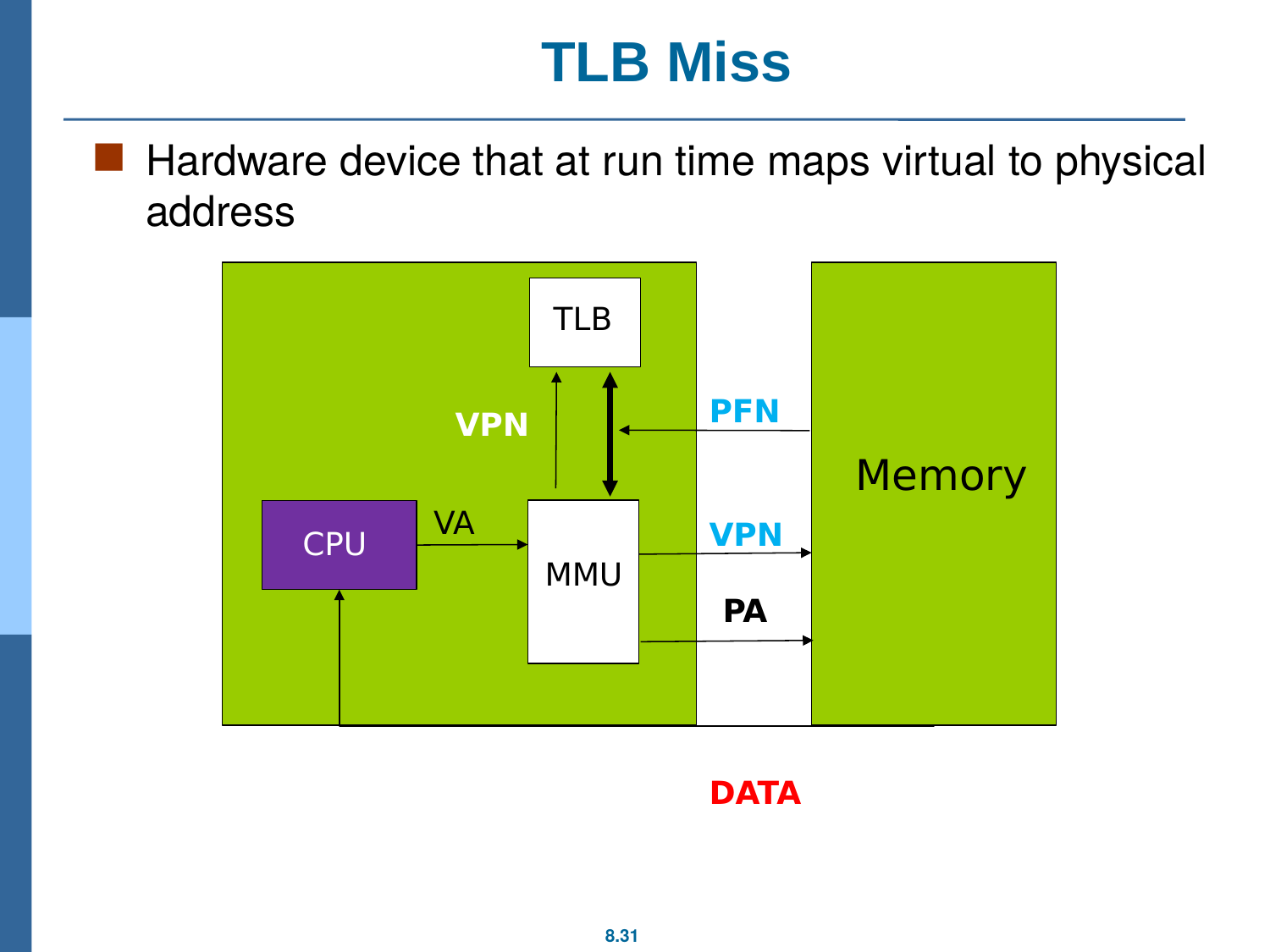

# TLB Miss
Hardware device that at run time maps virtual to physical address

TLB
PFN
VPN
Memory
VA

VPN
CPU
MMU
PA
DATA